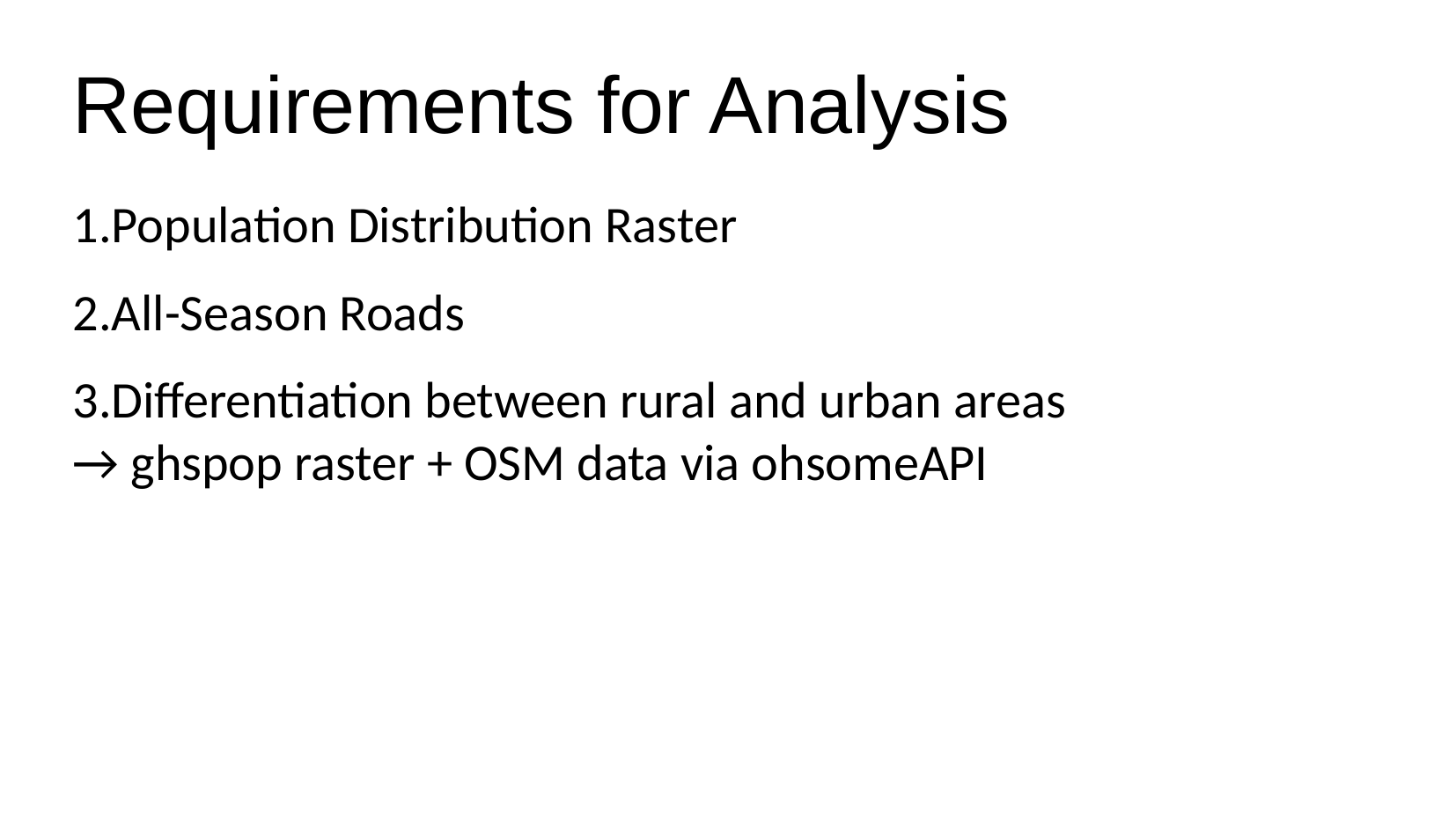

Requirements for Analysis
Population Distribution Raster
All-Season Roads
Differentiation between rural and urban areas
→ ghspop raster + OSM data via ohsomeAPI